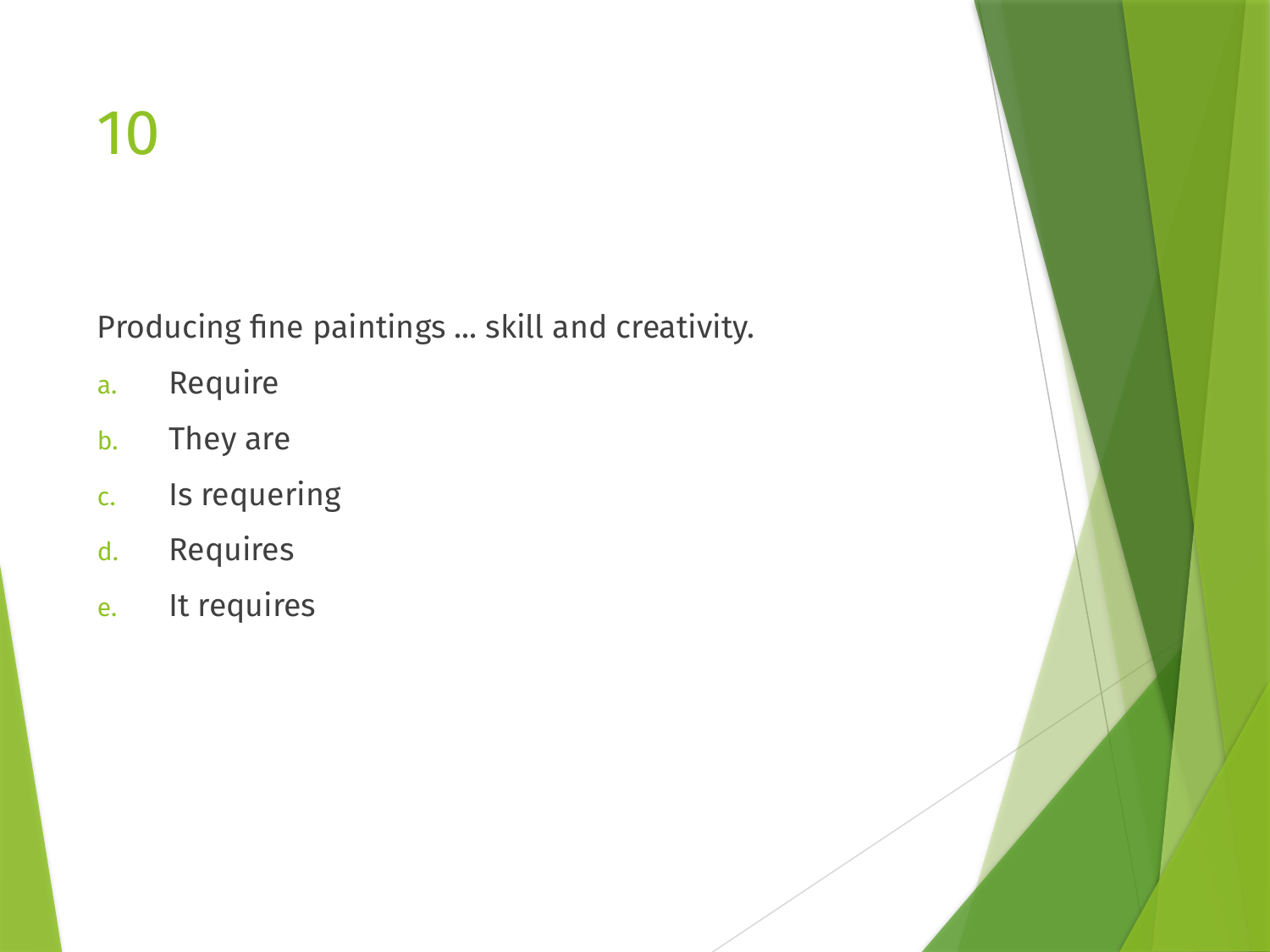

# 10
Producing fine paintings ... skill and creativity.
Require
They are
Is requering
Requires
It requires